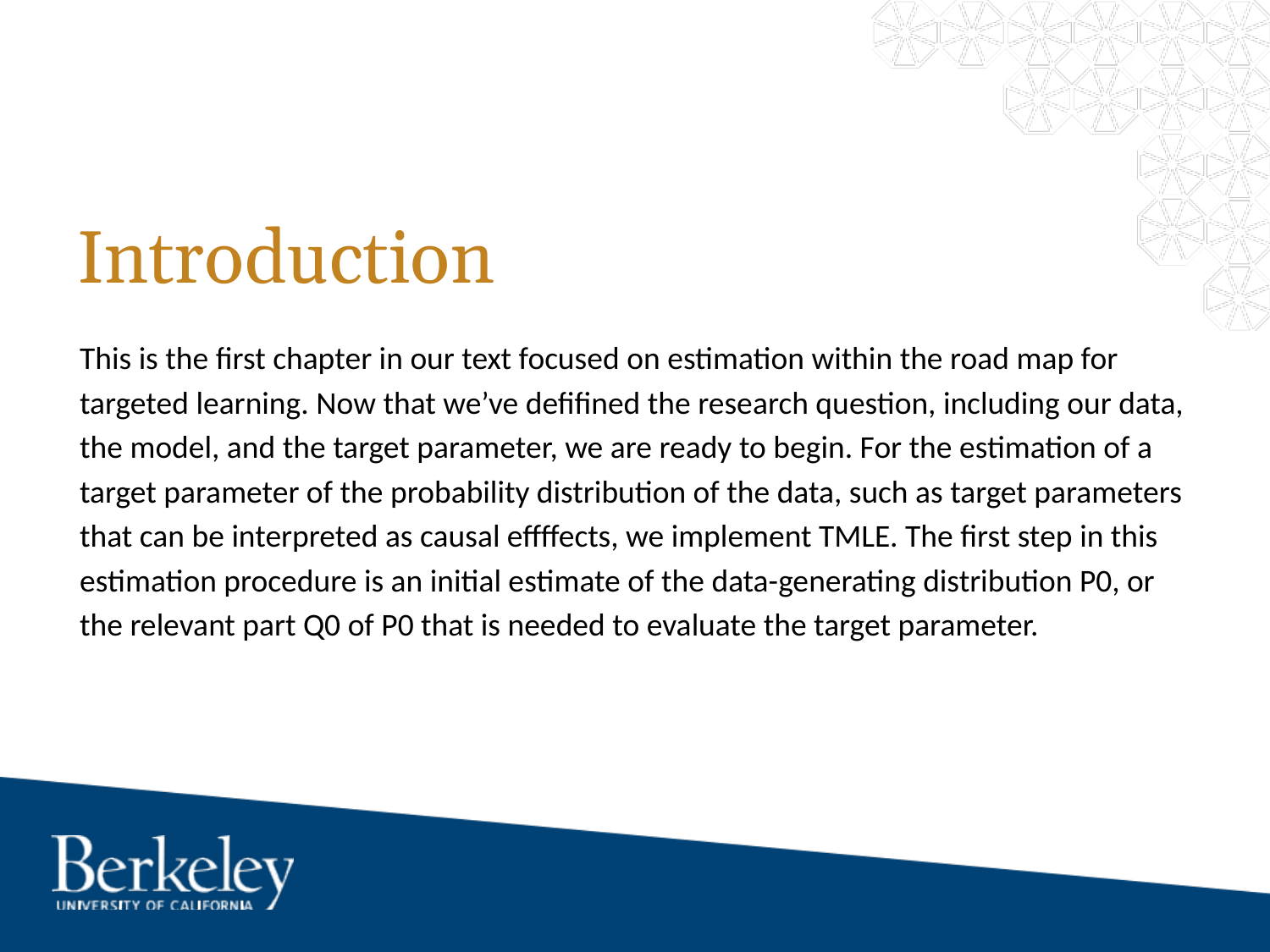

# Introduction
This is the first chapter in our text focused on estimation within the road map for
targeted learning. Now that we’ve defifined the research question, including our data,
the model, and the target parameter, we are ready to begin. For the estimation of a
target parameter of the probability distribution of the data, such as target parameters
that can be interpreted as causal effffects, we implement TMLE. The first step in this
estimation procedure is an initial estimate of the data-generating distribution P0, or
the relevant part Q0 of P0 that is needed to evaluate the target parameter.